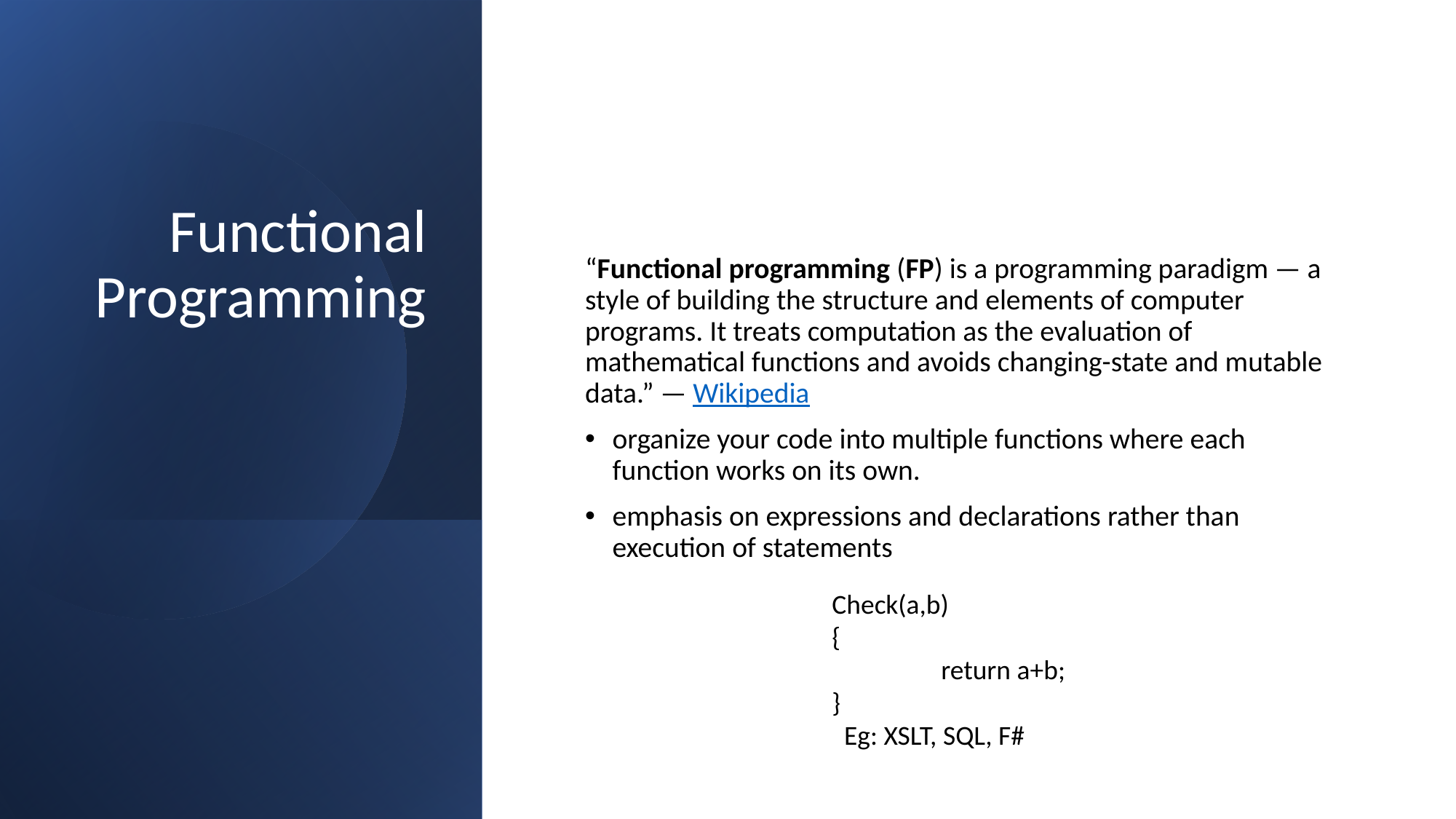

# Functional Programming
“Functional programming (FP) is a programming paradigm — a style of building the structure and elements of computer programs. It treats computation as the evaluation of mathematical functions and avoids changing-state and mutable data.” — Wikipedia
organize your code into multiple functions where each function works on its own.
emphasis on expressions and declarations rather than execution of statements

Check(a,b)
{
	return a+b;
}
  Eg: XSLT, SQL, F#